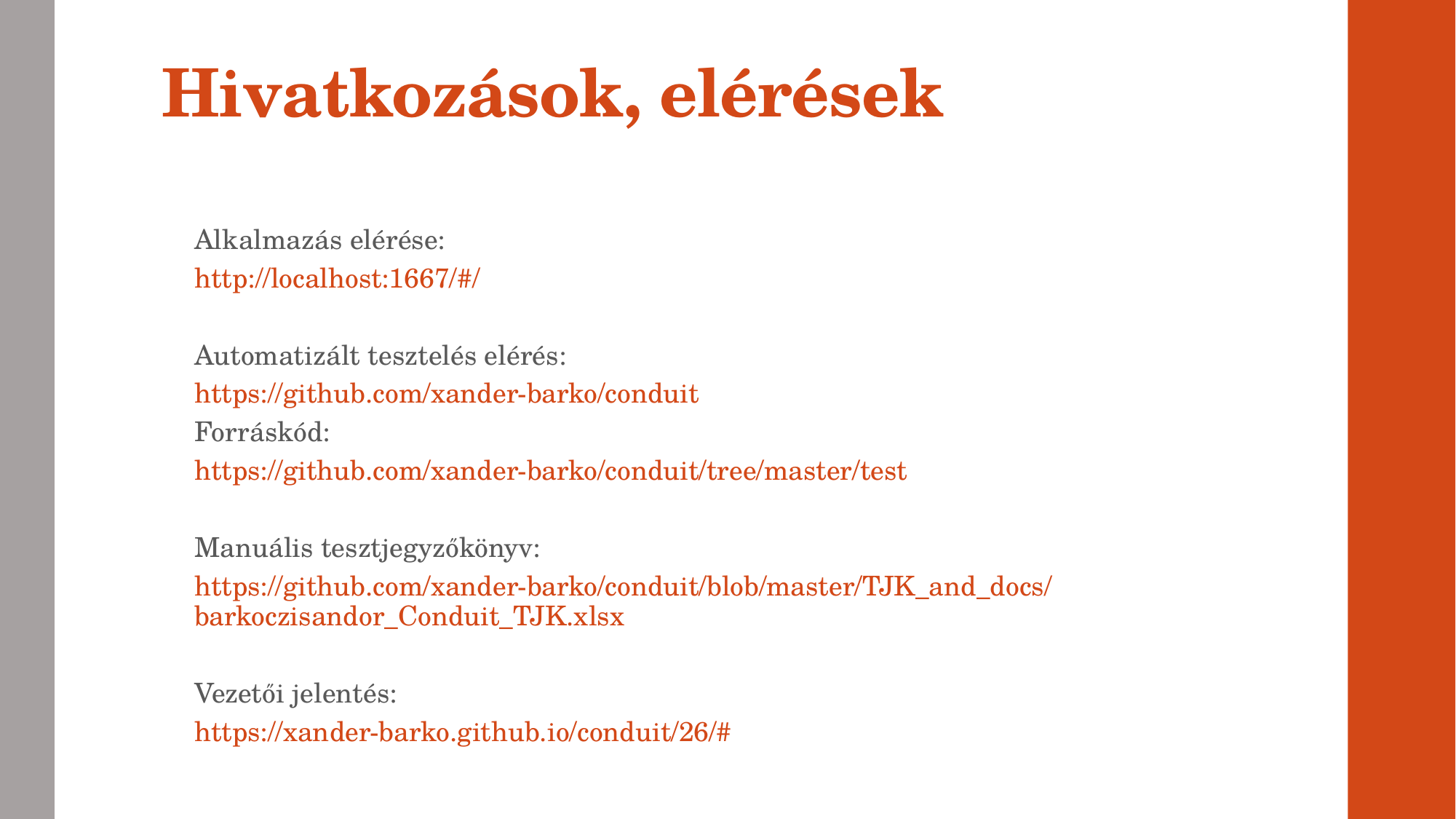

# Hivatkozások, elérések

Alkalmazás elérése:
http://localhost:1667/#/

Automatizált tesztelés elérés:
https://github.com/xander-barko/conduit
Forráskód:
https://github.com/xander-barko/conduit/tree/master/test

Manuális tesztjegyzőkönyv:
https://github.com/xander-barko/conduit/blob/master/TJK_and_docs/barkoczisandor_Conduit_TJK.xlsx

Vezetői jelentés:
https://xander-barko.github.io/conduit/26/#